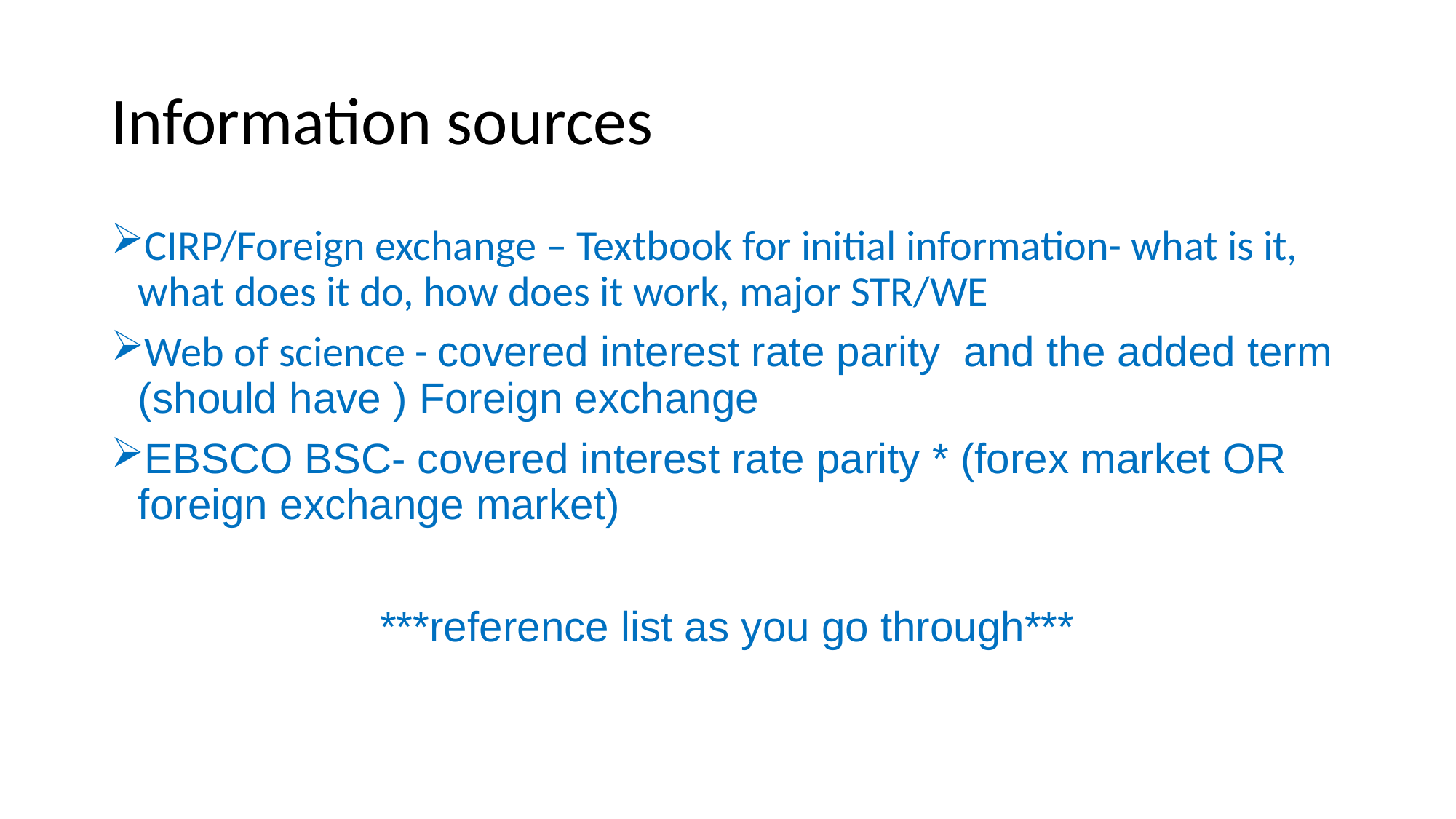

# Information sources
CIRP/Foreign exchange – Textbook for initial information- what is it, what does it do, how does it work, major STR/WE
Web of science - covered interest rate parity  and the added term (should have ) Foreign exchange
EBSCO BSC- covered interest rate parity * (forex market OR foreign exchange market)

***reference list as you go through***